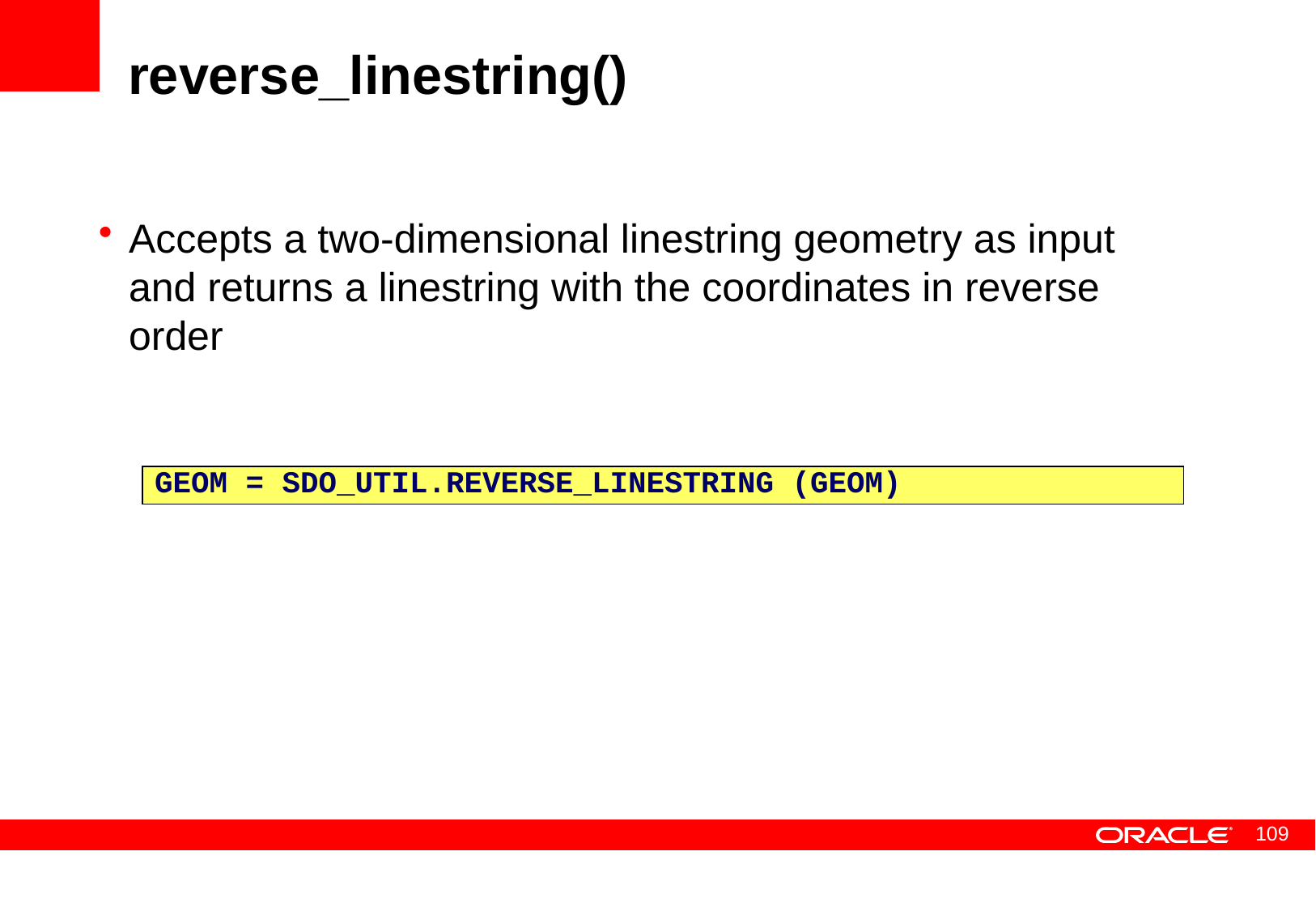

# reverse_linestring()
Accepts a two-dimensional linestring geometry as input and returns a linestring with the coordinates in reverse order
GEOM = SDO_UTIL.REVERSE_LINESTRING (GEOM)